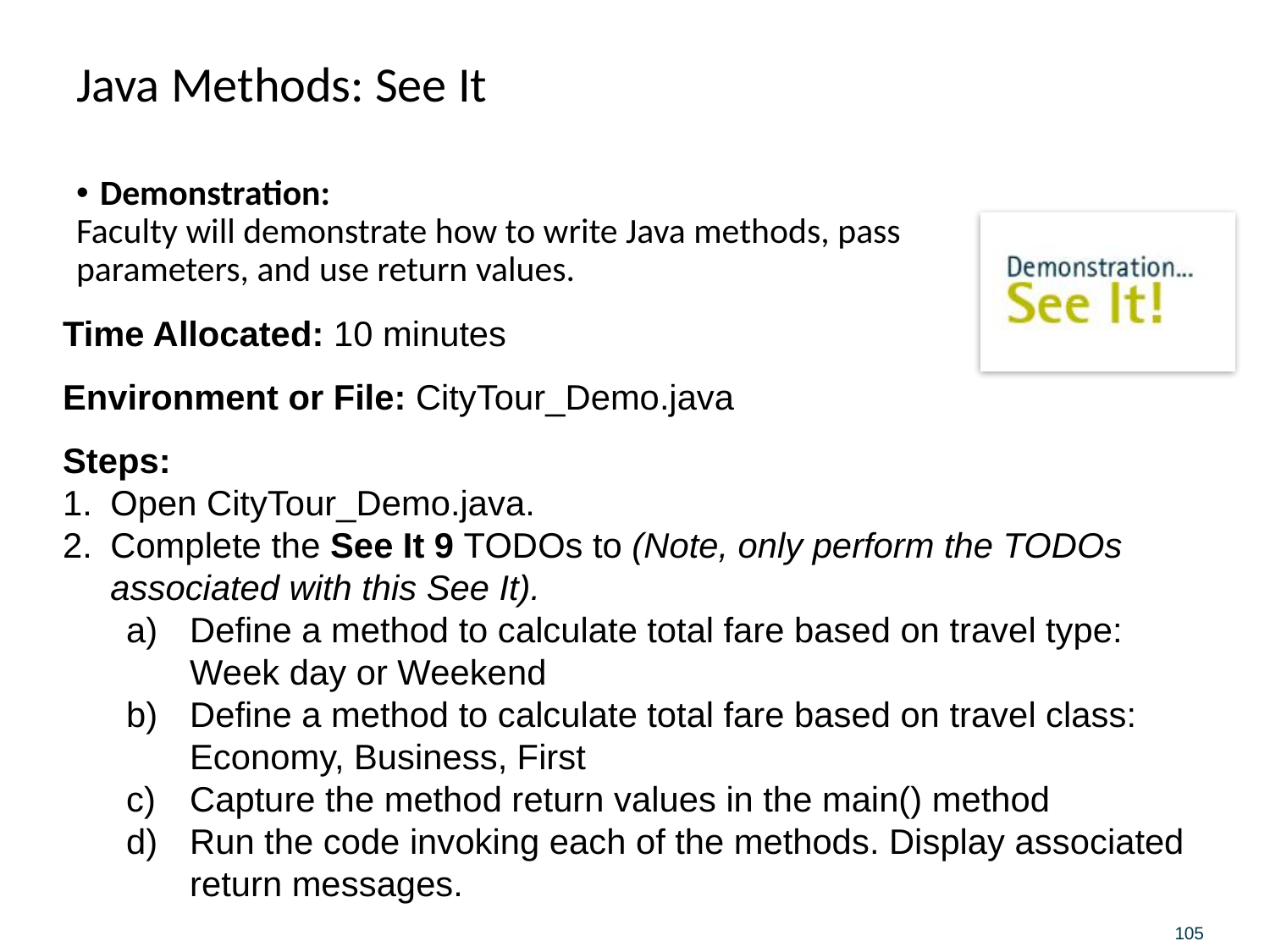

# Java Methods: See It
Demonstration:
Faculty will demonstrate how to write Java methods, pass parameters, and use return values.

Time Allocated: 10 minutes
Environment or File: CityTour_Demo.java
Steps:
Open CityTour_Demo.java.
Complete the See It 9 TODOs to (Note, only perform the TODOs associated with this See It).
Define a method to calculate total fare based on travel type: Week day or Weekend
Define a method to calculate total fare based on travel class: Economy, Business, First
Capture the method return values in the main() method
Run the code invoking each of the methods. Display associated return messages.
105